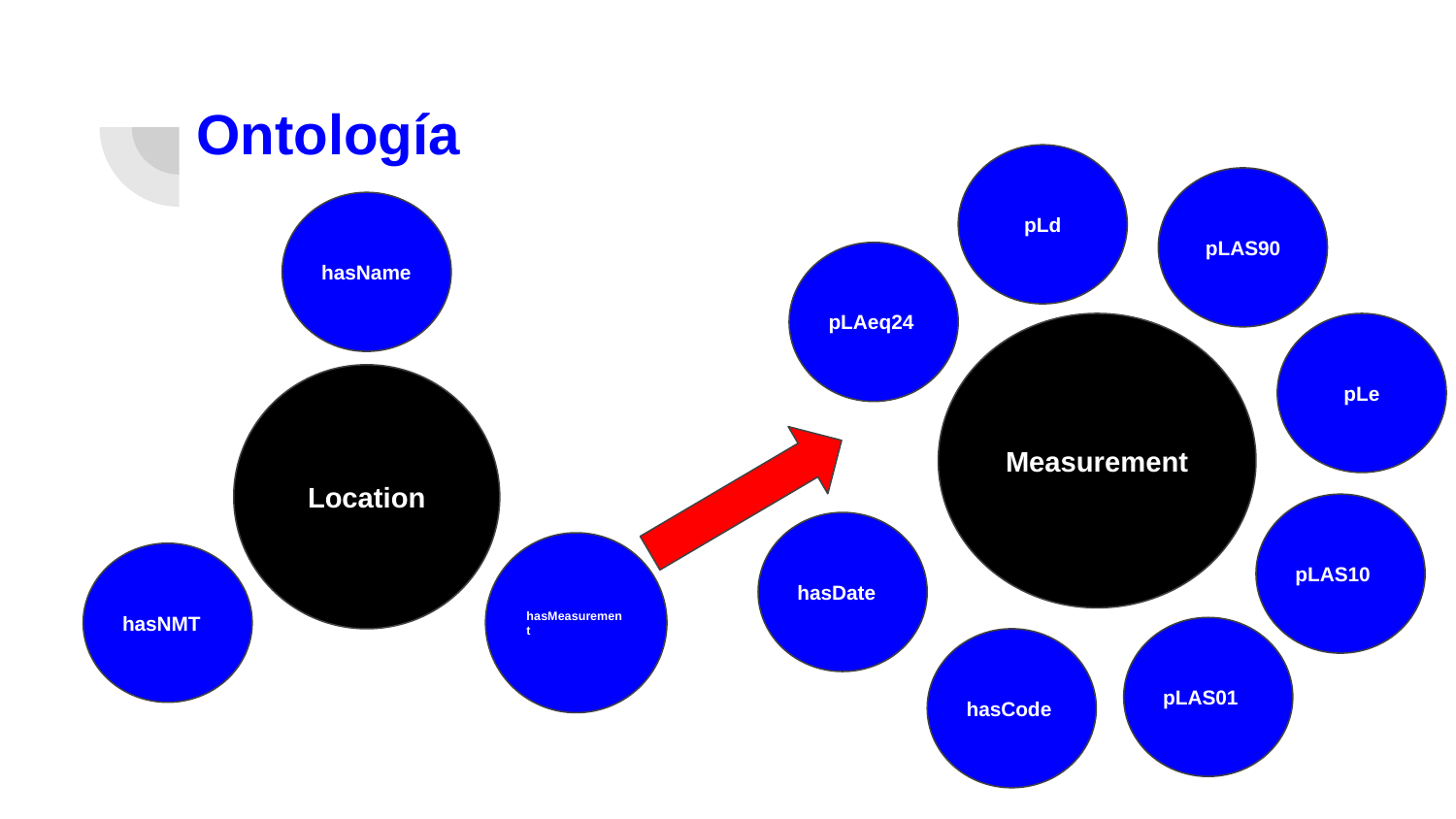

# Ontología
pLd
pLAS90
hasName
pLAeq24
pLe
Measurement
Location

pLAS10
hasDate
hasMeasurement
hasNMT
pLAS01
hasCode